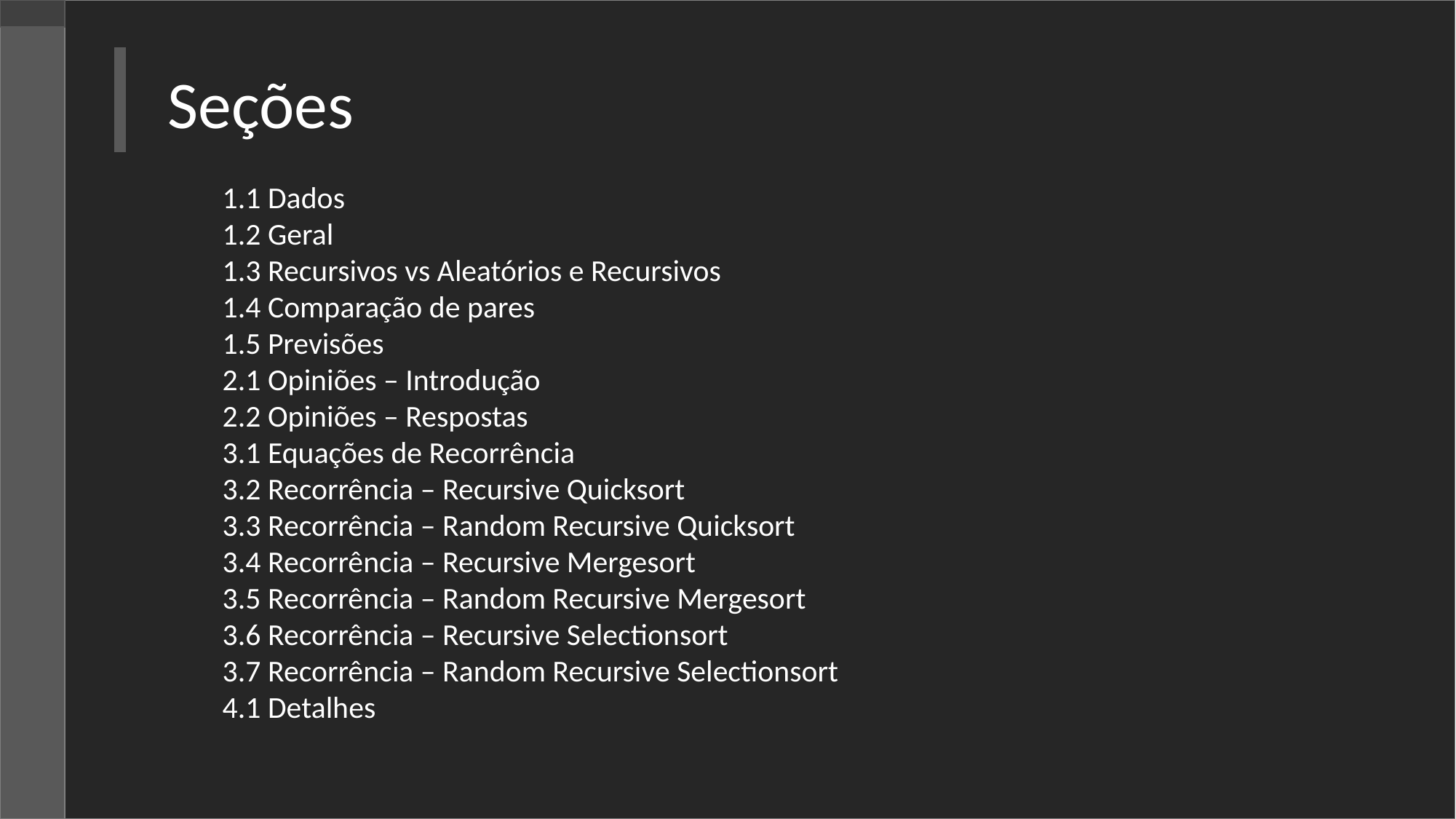

Seções

1.1 Dados
1.2 Geral
1.3 Recursivos vs Aleatórios e Recursivos
1.4 Comparação de pares
1.5 Previsões
2.1 Opiniões – Introdução
2.2 Opiniões – Respostas
3.1 Equações de Recorrência
3.2 Recorrência – Recursive Quicksort
3.3 Recorrência – Random Recursive Quicksort
3.4 Recorrência – Recursive Mergesort
3.5 Recorrência – Random Recursive Mergesort
3.6 Recorrência – Recursive Selectionsort
3.7 Recorrência – Random Recursive Selectionsort
4.1 Detalhes